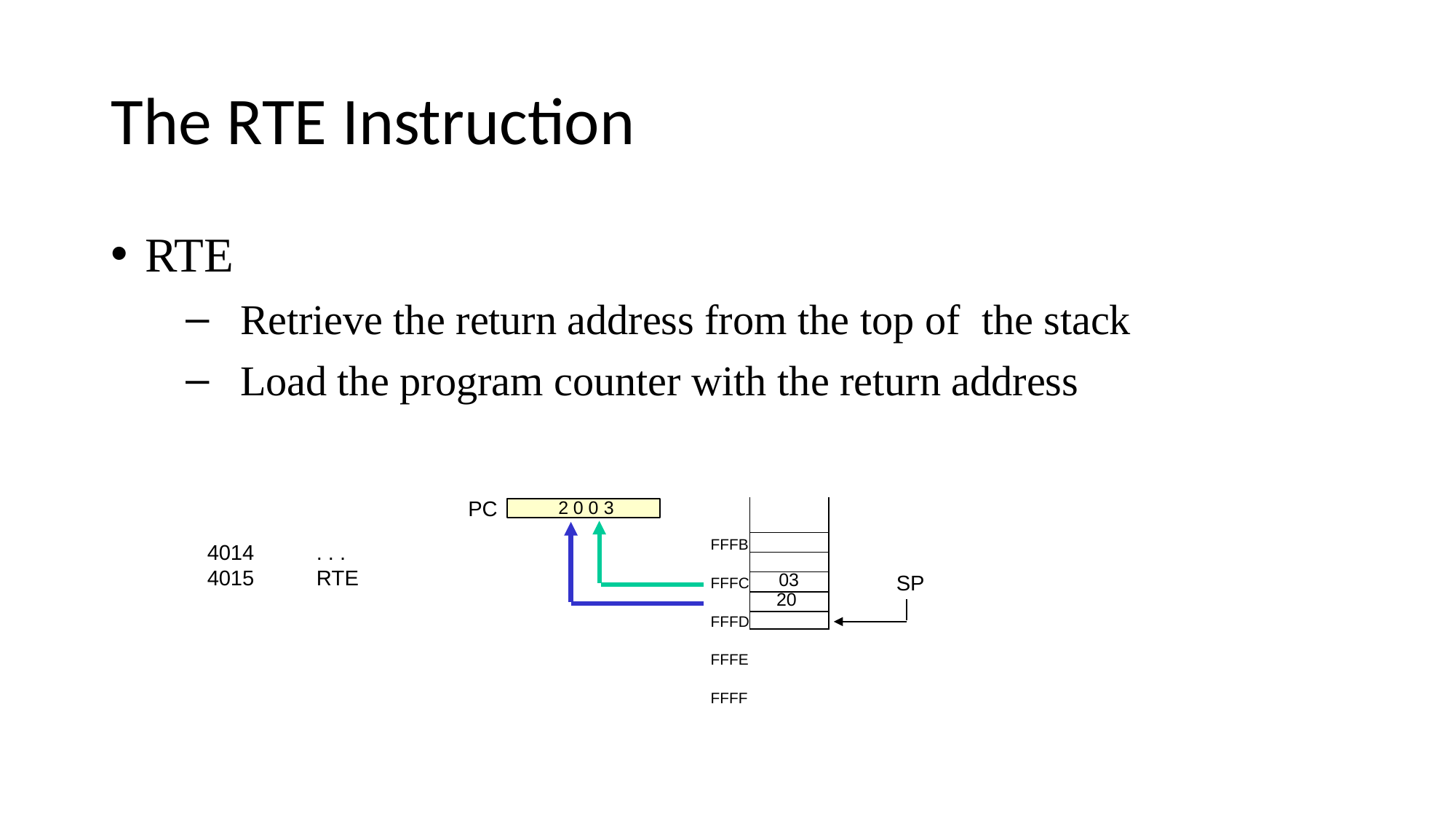

# The RTE Instruction
RTE
Retrieve the return address from the top of  the stack
Load the program counter with the return address
PC
|  |
| --- |
|  |
|  |
| 03 |
| 20 |
|  |
2 0 0 3

FFFB  FFFC  FFFD  FFFE  FFFF
4014
4015
. . .  RTE
SP